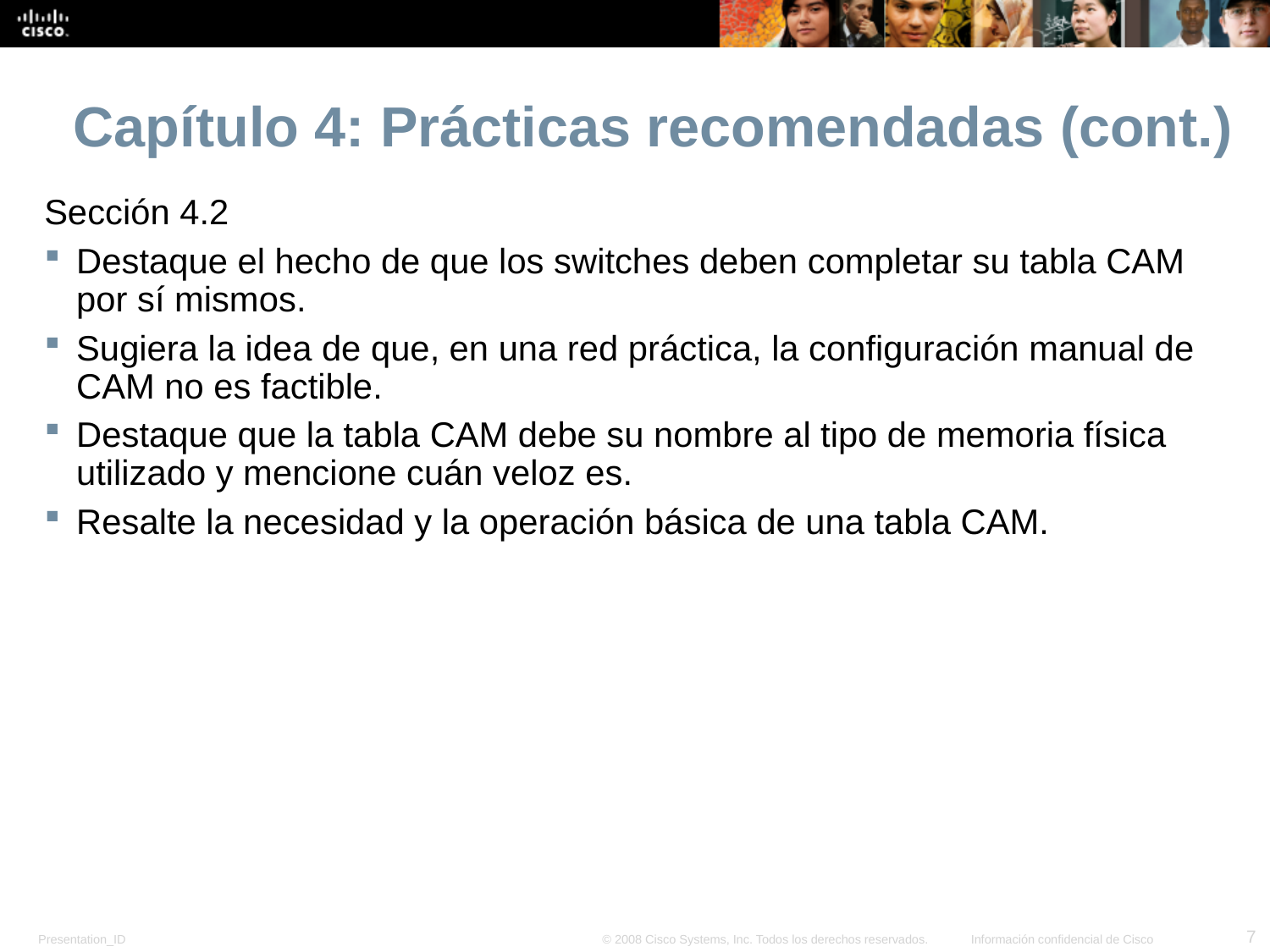

Capítulo 4: Prácticas recomendadas (cont.)
Sección 4.2
Destaque el hecho de que los switches deben completar su tabla CAM por sí mismos.
Sugiera la idea de que, en una red práctica, la configuración manual de CAM no es factible.
Destaque que la tabla CAM debe su nombre al tipo de memoria física utilizado y mencione cuán veloz es.
Resalte la necesidad y la operación básica de una tabla CAM.